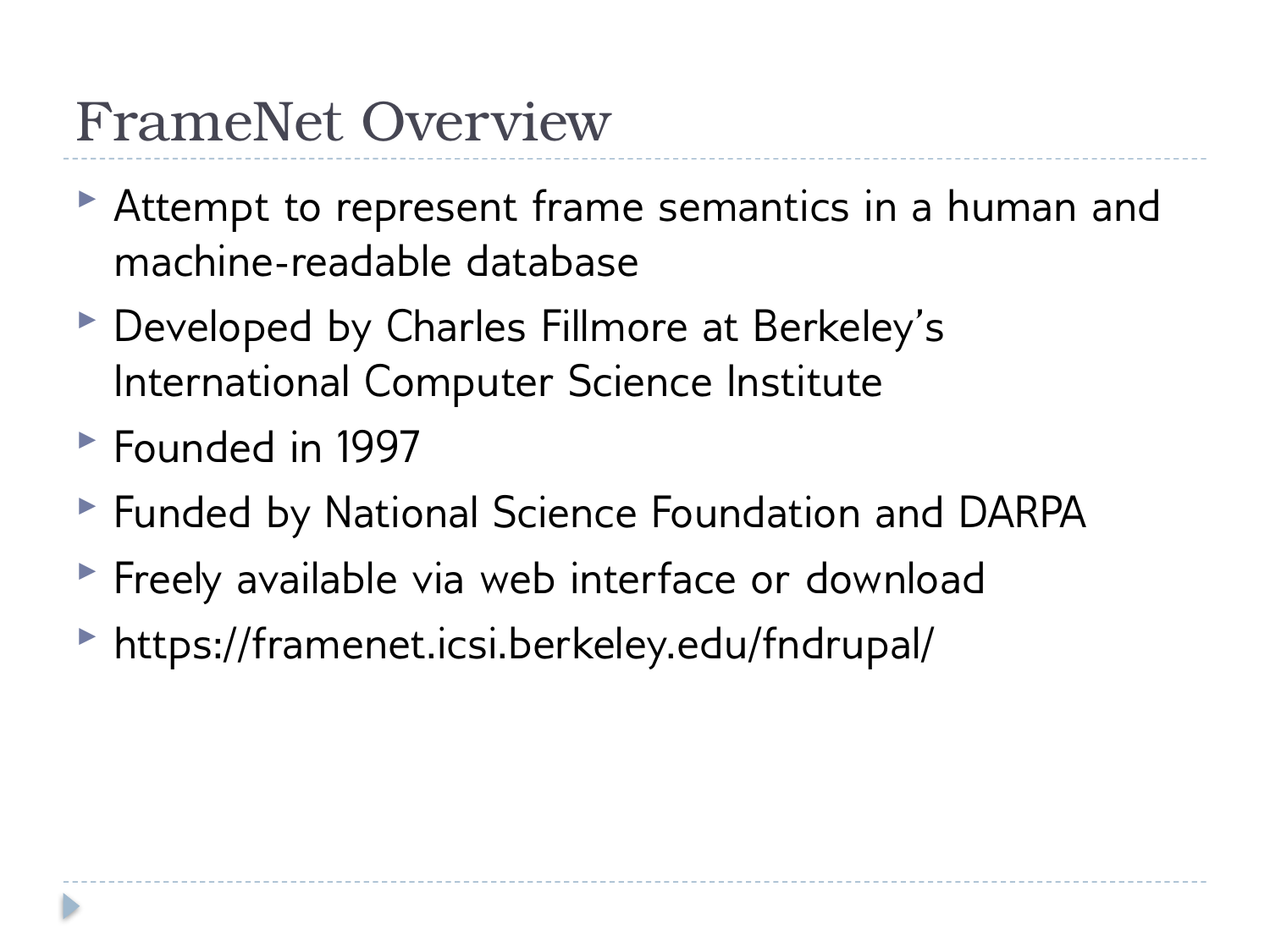

# FrameNet Overview
Attempt to represent frame semantics in a human and machine-readable database
Developed by Charles Fillmore at Berkeley’s International Computer Science Institute
Founded in 1997
Funded by National Science Foundation and DARPA
Freely available via web interface or download
https://framenet.icsi.berkeley.edu/fndrupal/